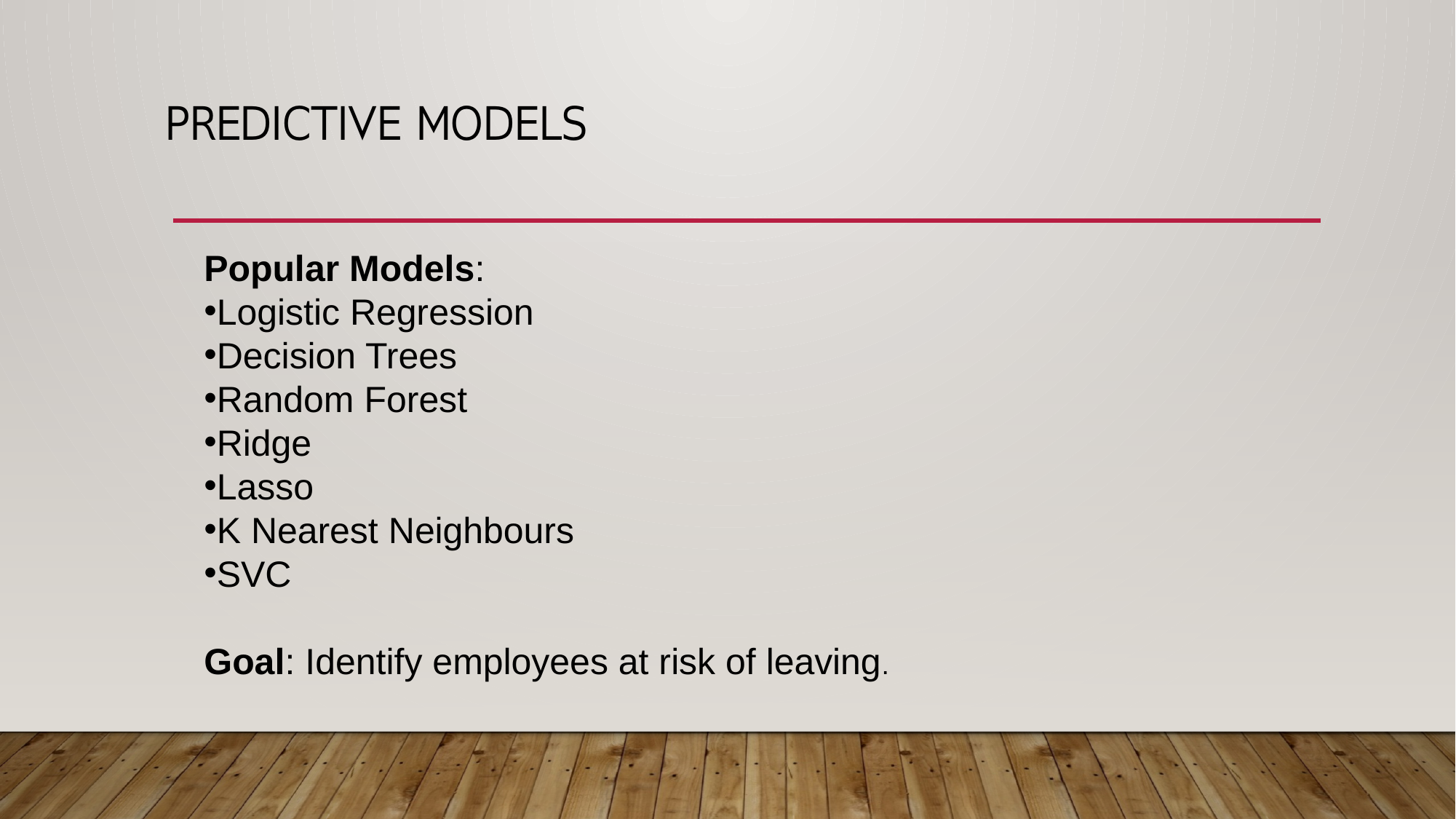

# Predictive Models
Popular Models:
Logistic Regression
Decision Trees
Random Forest
Ridge
Lasso
K Nearest Neighbours
SVC

Goal: Identify employees at risk of leaving.